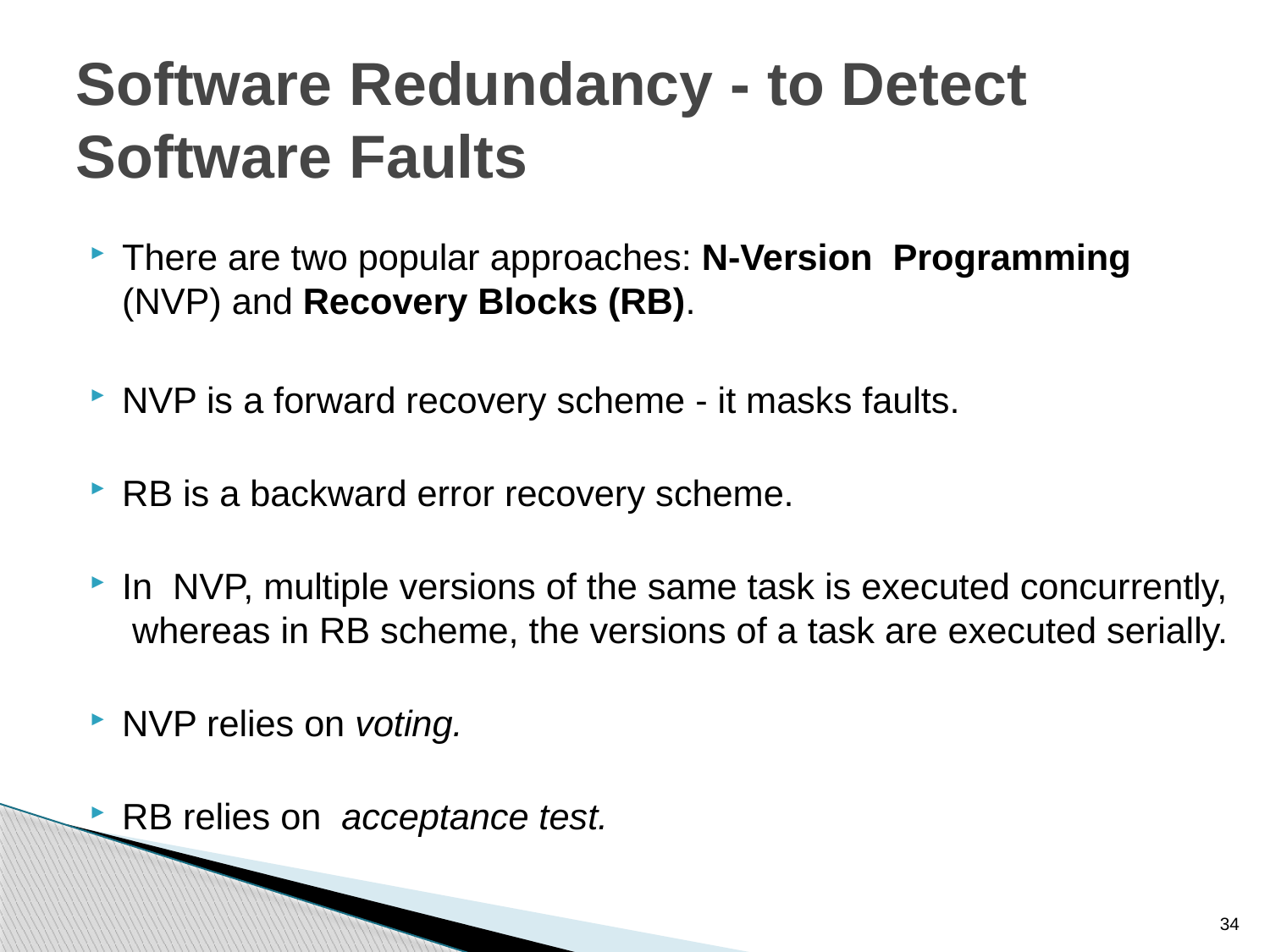

# Software Redundancy - to Detect Software Faults
There are two popular approaches: N-Version  Programming (NVP) and Recovery Blocks (RB).

NVP is a forward recovery scheme - it masks faults.
RB is a backward error recovery scheme.
In  NVP, multiple versions of the same task is executed concurrently,  whereas in RB scheme, the versions of a task are executed serially.
NVP relies on voting.
RB relies on  acceptance test.
34